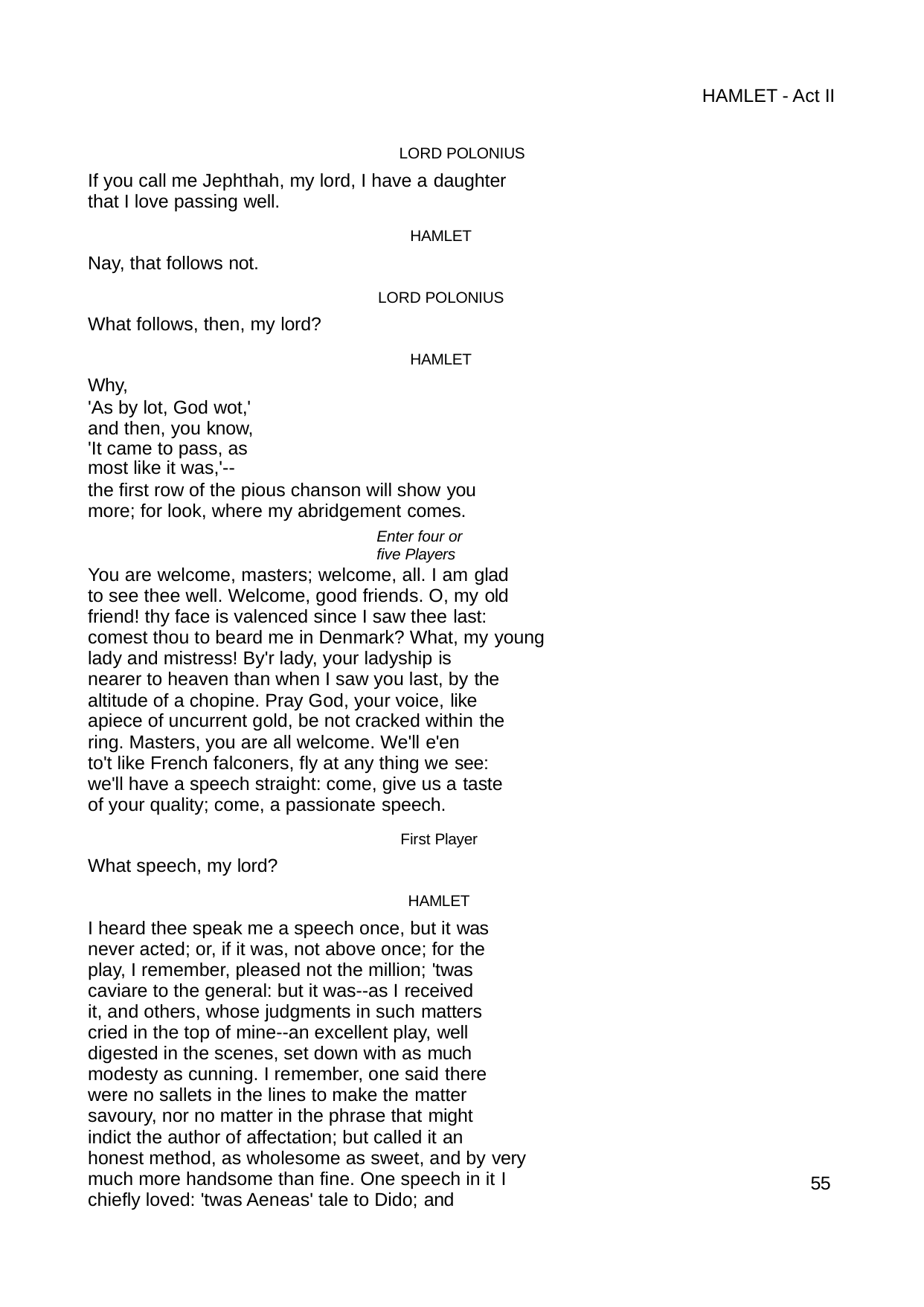

HAMLET - Act II
LORD POLONIUS
If you call me Jephthah, my lord, I have a daughter that I love passing well.
HAMLET
Nay, that follows not.
LORD POLONIUS
What follows, then, my lord?
HAMLET
Why,
'As by lot, God wot,' and then, you know,
'It came to pass, as most like it was,'--
the first row of the pious chanson will show you more; for look, where my abridgement comes.
Enter four or five Players
You are welcome, masters; welcome, all. I am glad to see thee well. Welcome, good friends. O, my old friend! thy face is valenced since I saw thee last:
comest thou to beard me in Denmark? What, my young lady and mistress! By'r lady, your ladyship is
nearer to heaven than when I saw you last, by the altitude of a chopine. Pray God, your voice, like apiece of uncurrent gold, be not cracked within the ring. Masters, you are all welcome. We'll e'en
to't like French falconers, fly at any thing we see: we'll have a speech straight: come, give us a taste of your quality; come, a passionate speech.
First Player
What speech, my lord?
HAMLET
I heard thee speak me a speech once, but it was never acted; or, if it was, not above once; for the play, I remember, pleased not the million; 'twas caviare to the general: but it was--as I received it, and others, whose judgments in such matters cried in the top of mine--an excellent play, well digested in the scenes, set down with as much modesty as cunning. I remember, one said there were no sallets in the lines to make the matter savoury, nor no matter in the phrase that might indict the author of affectation; but called it an
honest method, as wholesome as sweet, and by very much more handsome than fine. One speech in it I chiefly loved: 'twas Aeneas' tale to Dido; and
55